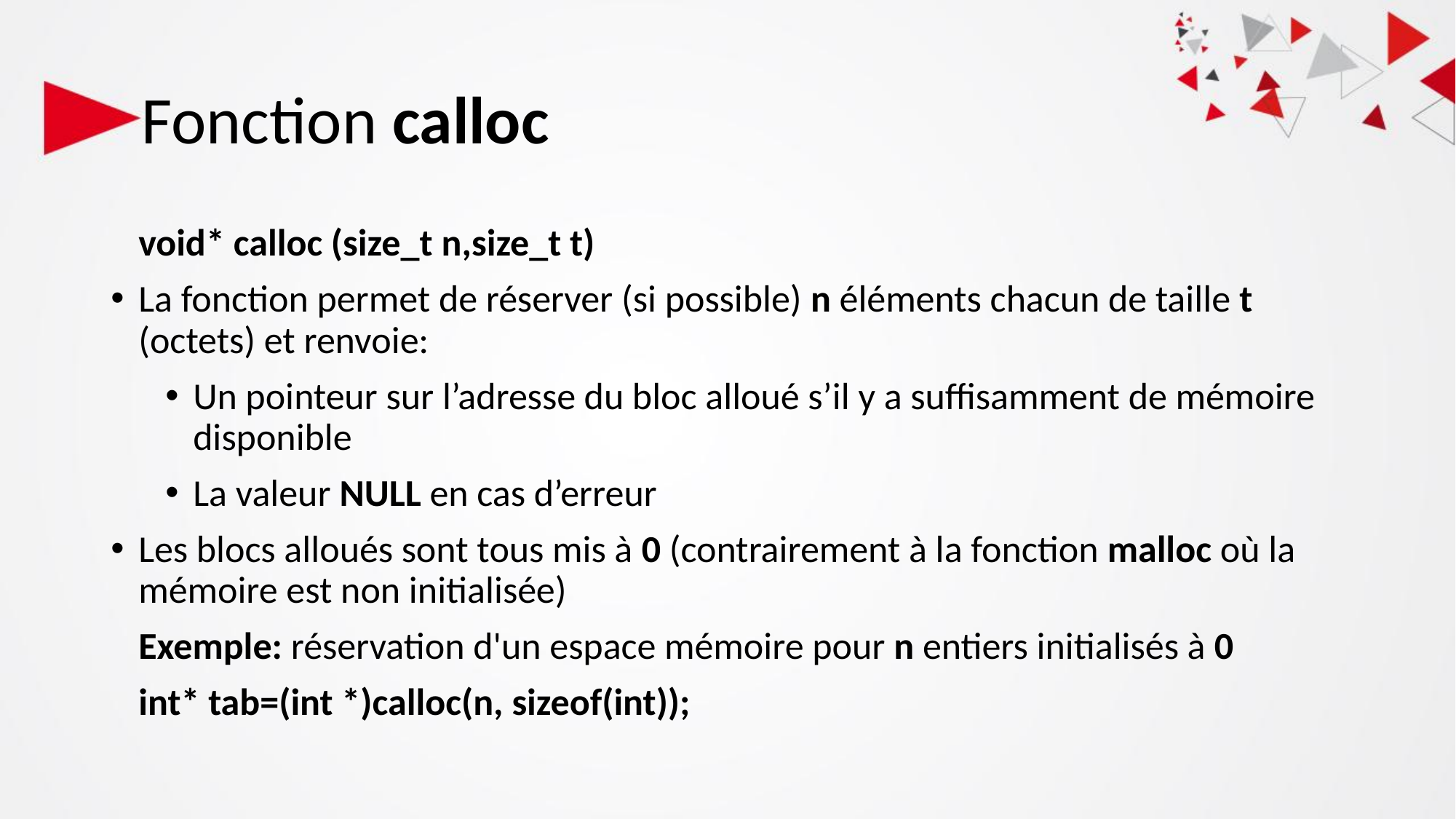

# Fonction calloc
	void* calloc (size_t n,size_t t)
La fonction permet de réserver (si possible) n éléments chacun de taille t (octets) et renvoie:
Un pointeur sur l’adresse du bloc alloué s’il y a suffisamment de mémoire disponible
La valeur NULL en cas d’erreur
Les blocs alloués sont tous mis à 0 (contrairement à la fonction malloc où la mémoire est non initialisée)
	Exemple: réservation d'un espace mémoire pour n entiers initialisés à 0
	int* tab=(int *)calloc(n, sizeof(int));